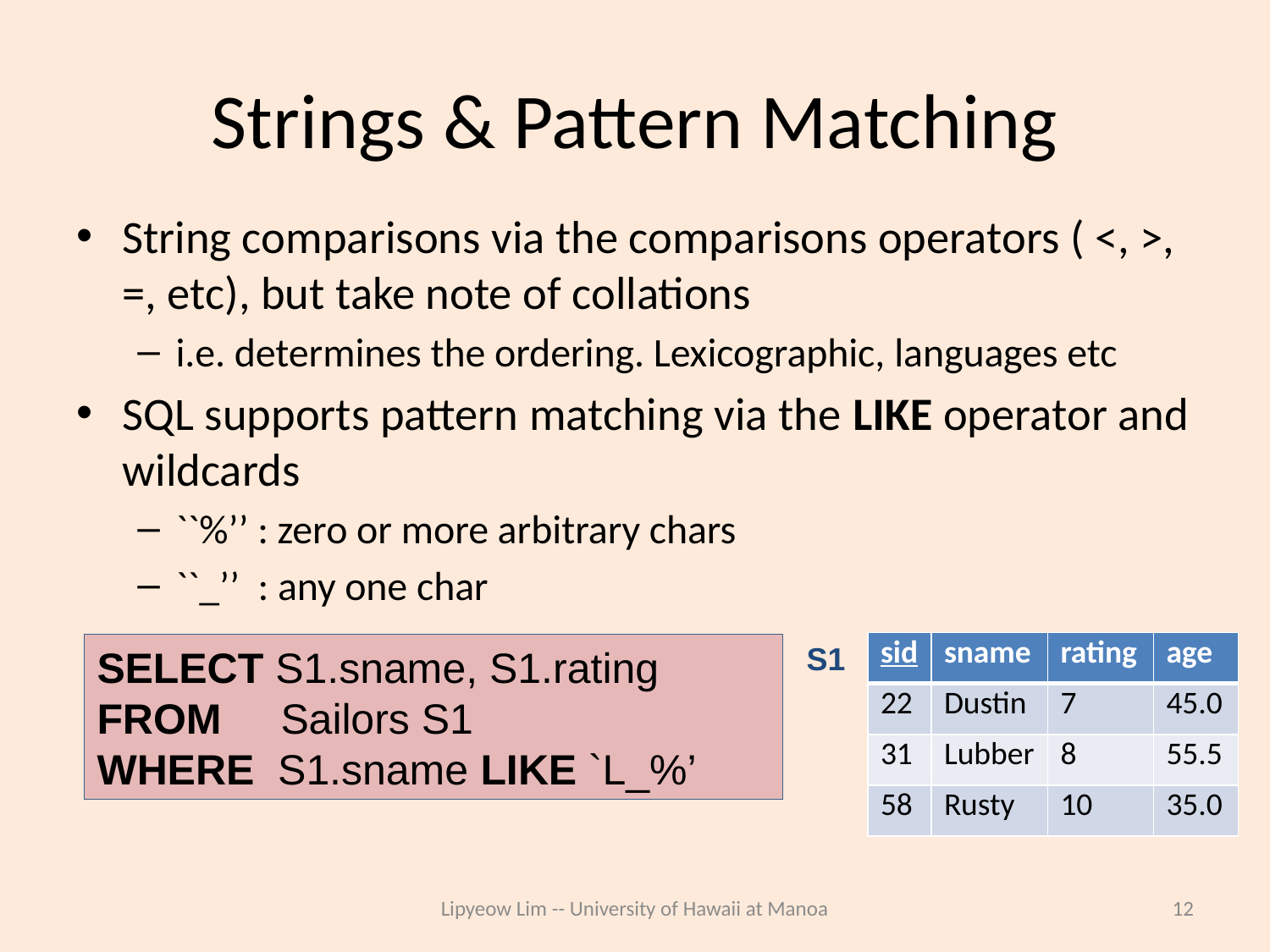

# Strings & Pattern Matching
String comparisons via the comparisons operators ( <, >, =, etc), but take note of collations
i.e. determines the ordering. Lexicographic, languages etc
SQL supports pattern matching via the LIKE operator and wildcards
``%’’ : zero or more arbitrary chars
``_’’  : any one char

S1
| sid | sname | rating | age |
| --- | --- | --- | --- |
| 22 | Dustin | 7 | 45.0 |
| 31 | Lubber | 8 | 55.5 |
| 58 | Rusty | 10 | 35.0 |
SELECT S1.sname, S1.rating
FROM     Sailors S1
WHERE  S1.sname LIKE `L_%’
Lipyeow Lim -- University of Hawaii at Manoa
12